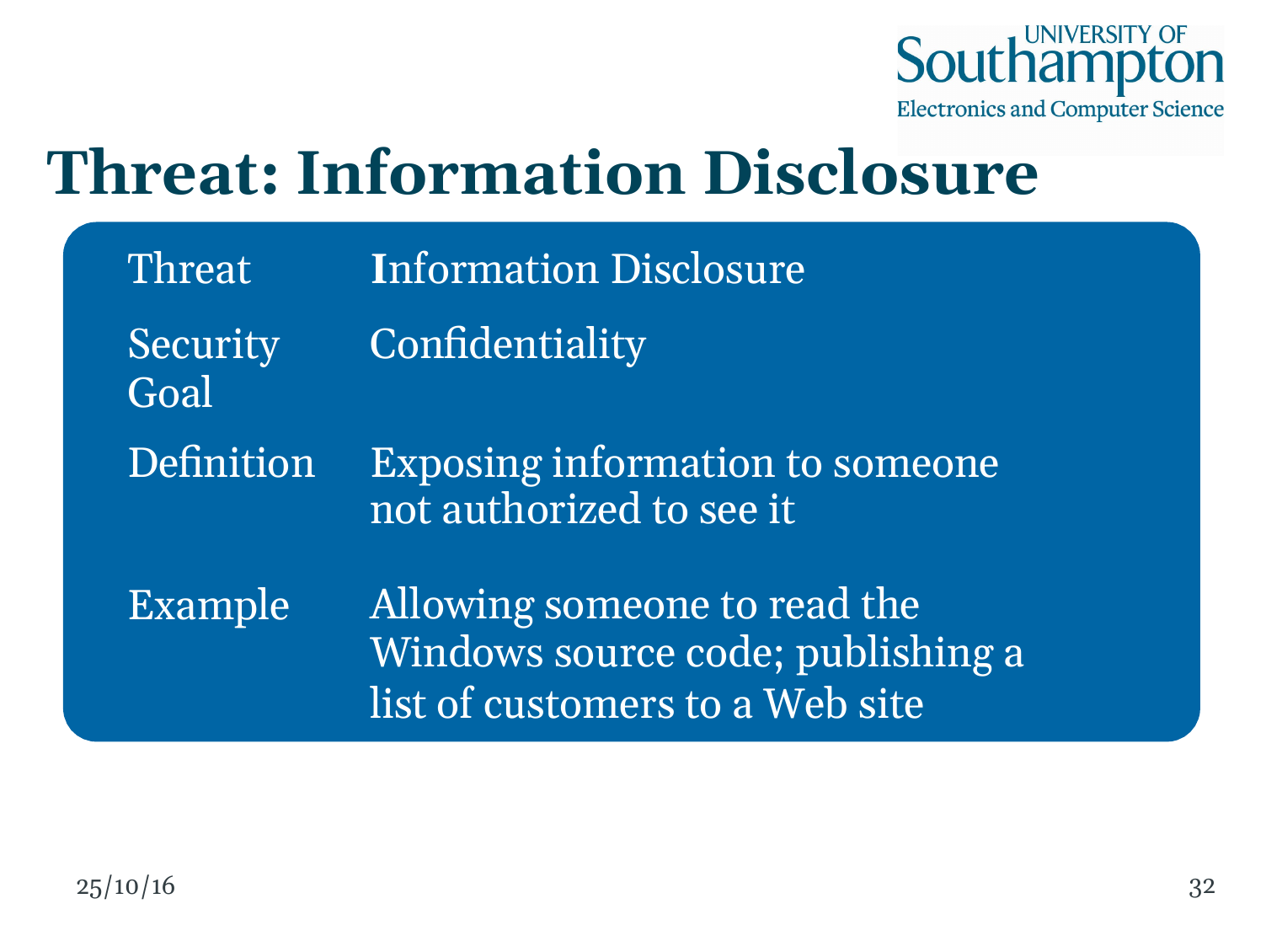

Threat:
Threat
Security
Goal
Information Disclosure
Information Disclosure
Confidentiality

Definition
Exposing information to
not authorized to see it
someone
Example
Allowing someone to read the
Windows source code; publishing a
list of customers to a Web site
32
25/10/16